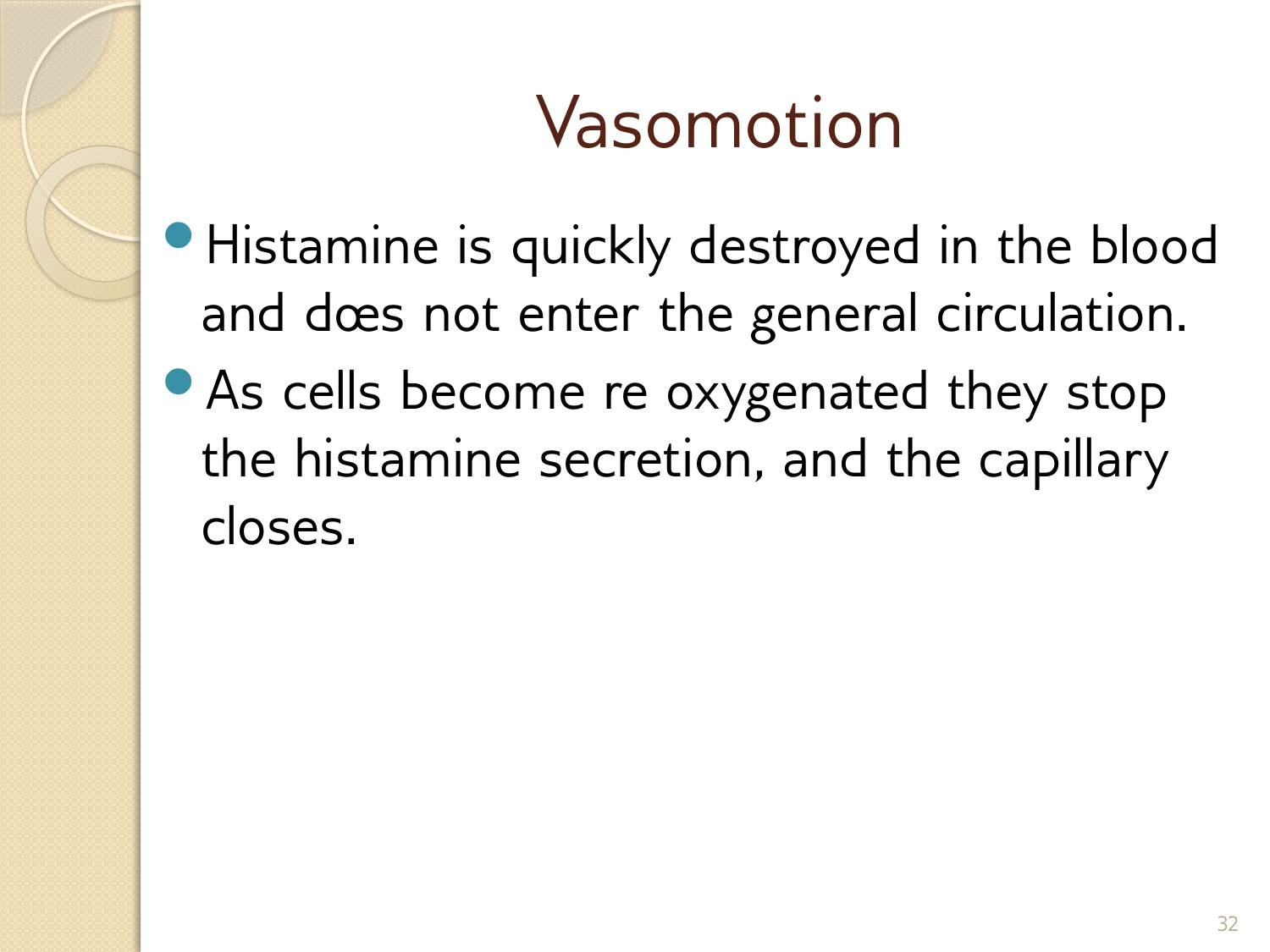

# Vasomotion
Histamine is quickly destroyed in the blood and does not enter the general circulation.
As cells become re oxygenated they stop the histamine secretion, and the capillary closes.

32